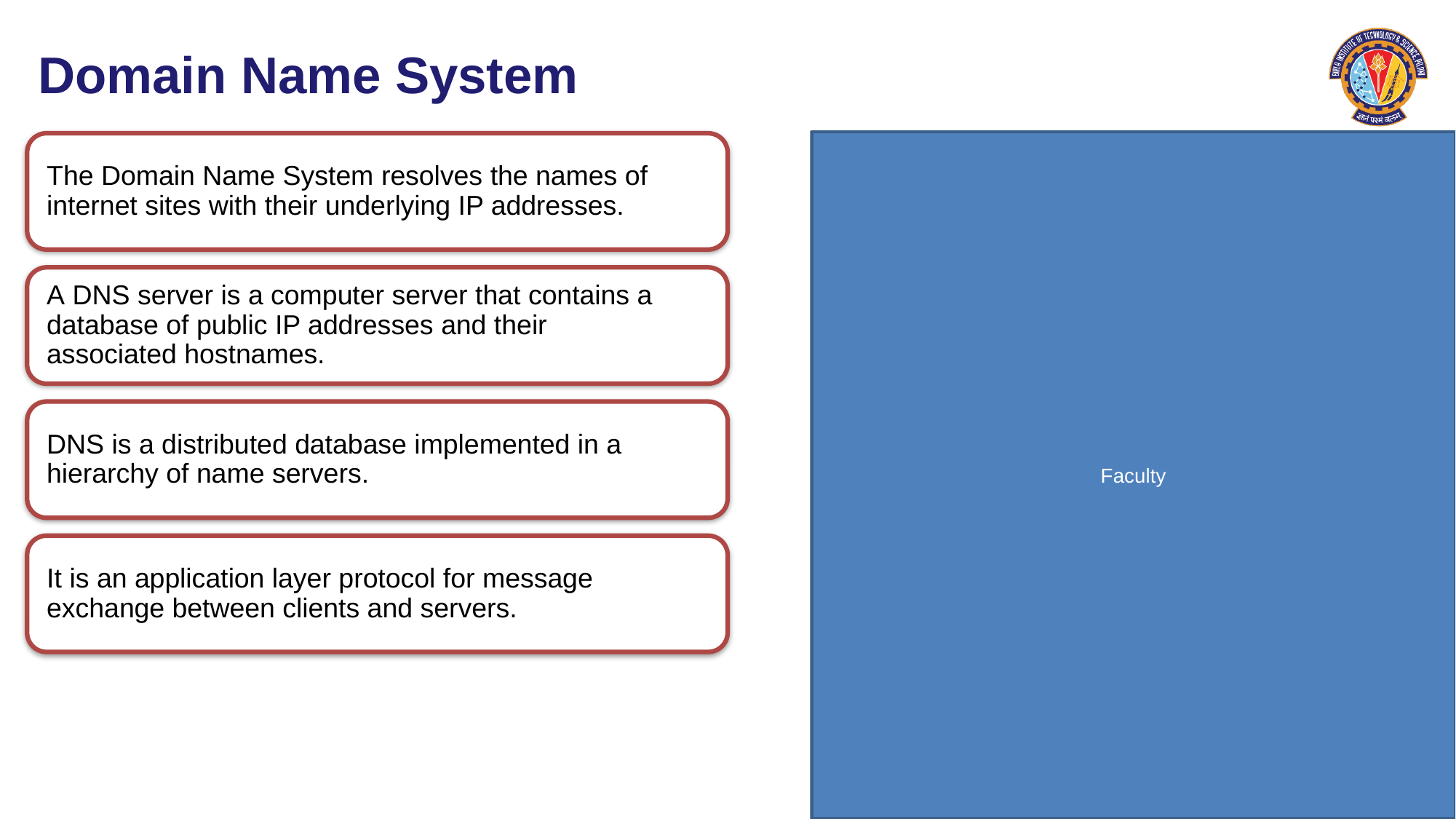

# Domain Name System
The Domain Name System resolves the names of internet sites with their underlying IP addresses.
A DNS server is a computer server that contains a database of public IP addresses and their associated hostnames.
DNS is a distributed database implemented in a hierarchy of name servers.
It is an application layer protocol for message exchange between clients and servers.